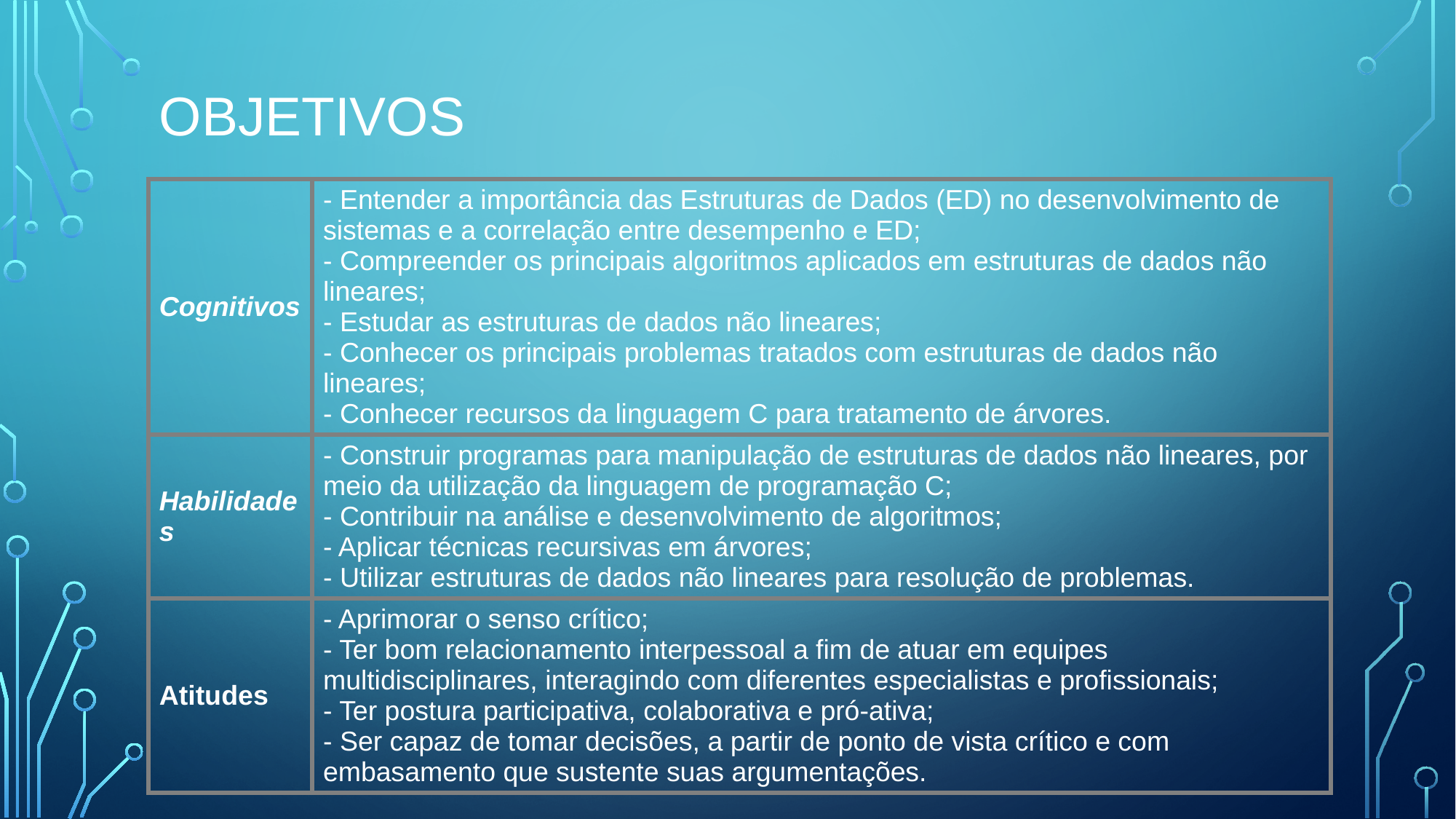

# Objetivos
| Cognitivos | - Entender a importância das Estruturas de Dados (ED) no desenvolvimento de sistemas e a correlação entre desempenho e ED; - Compreender os principais algoritmos aplicados em estruturas de dados não lineares; - Estudar as estruturas de dados não lineares; - Conhecer os principais problemas tratados com estruturas de dados não lineares; - Conhecer recursos da linguagem C para tratamento de árvores. |
| --- | --- |
| Habilidades | - Construir programas para manipulação de estruturas de dados não lineares, por meio da utilização da linguagem de programação C; - Contribuir na análise e desenvolvimento de algoritmos; - Aplicar técnicas recursivas em árvores; - Utilizar estruturas de dados não lineares para resolução de problemas. |
| Atitudes | - Aprimorar o senso crítico; - Ter bom relacionamento interpessoal a fim de atuar em equipes multidisciplinares, interagindo com diferentes especialistas e profissionais; - Ter postura participativa, colaborativa e pró-ativa; - Ser capaz de tomar decisões, a partir de ponto de vista crítico e com embasamento que sustente suas argumentações. |